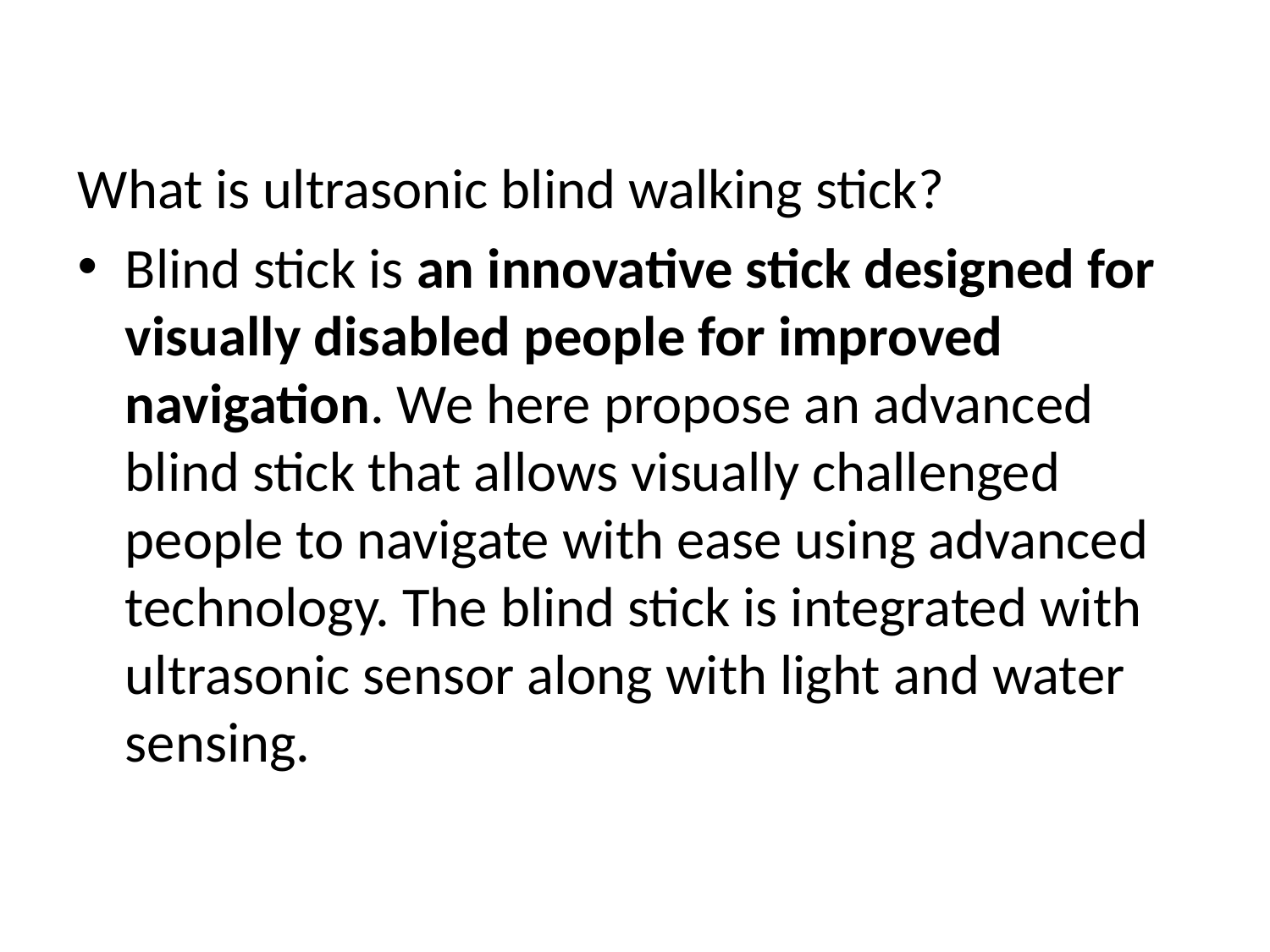

#
What is ultrasonic blind walking stick?
Blind stick is an innovative stick designed for visually disabled people for improved navigation. We here propose an advanced blind stick that allows visually challenged people to navigate with ease using advanced technology. The blind stick is integrated with ultrasonic sensor along with light and water sensing.